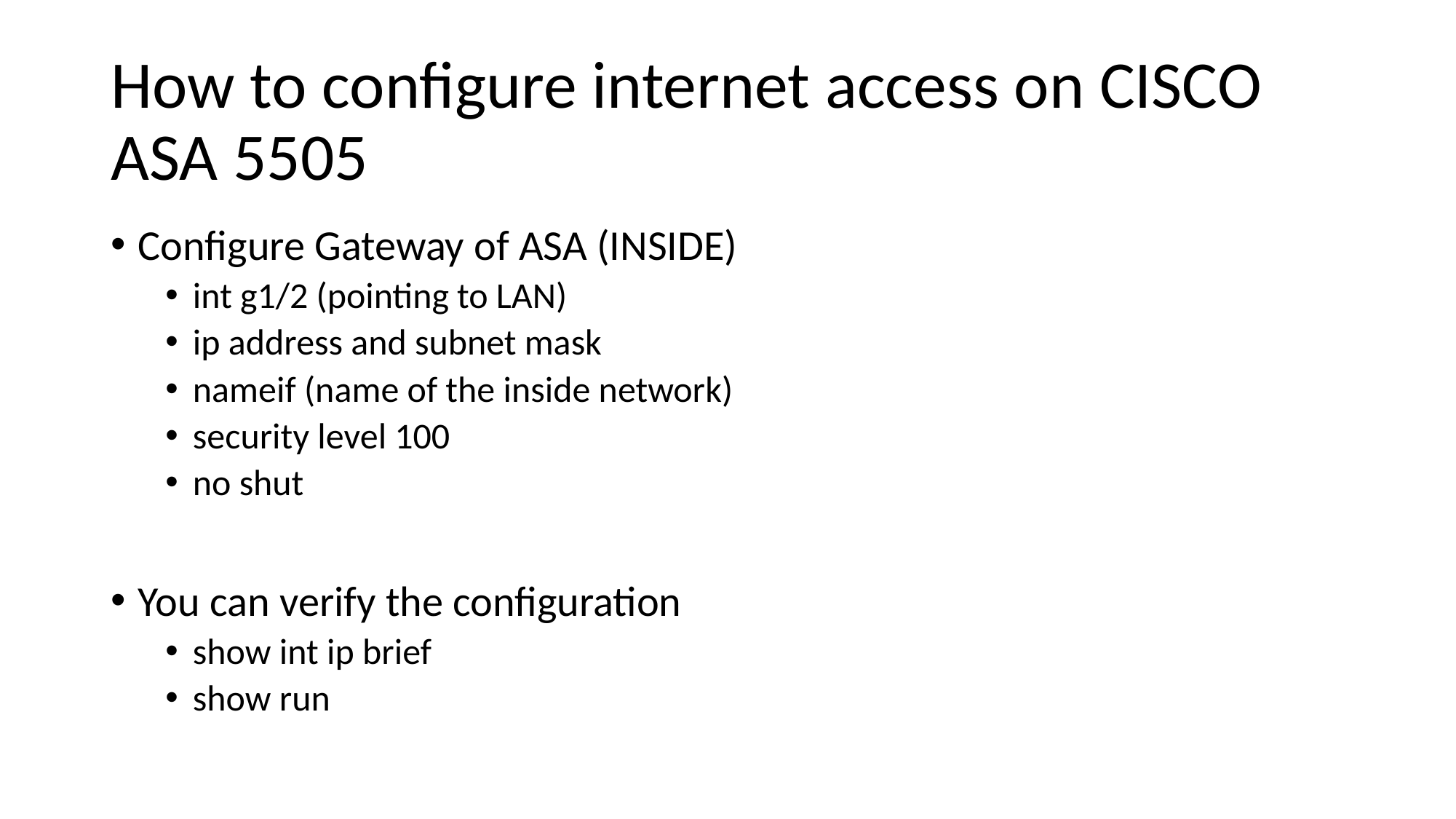

# How to configure internet access on CISCO ASA 5505
Configure Gateway of ASA (INSIDE)
int g1/2 (pointing to LAN)
ip address and subnet mask
nameif (name of the inside network)
security level 100
no shut

You can verify the configuration
show int ip brief
show run